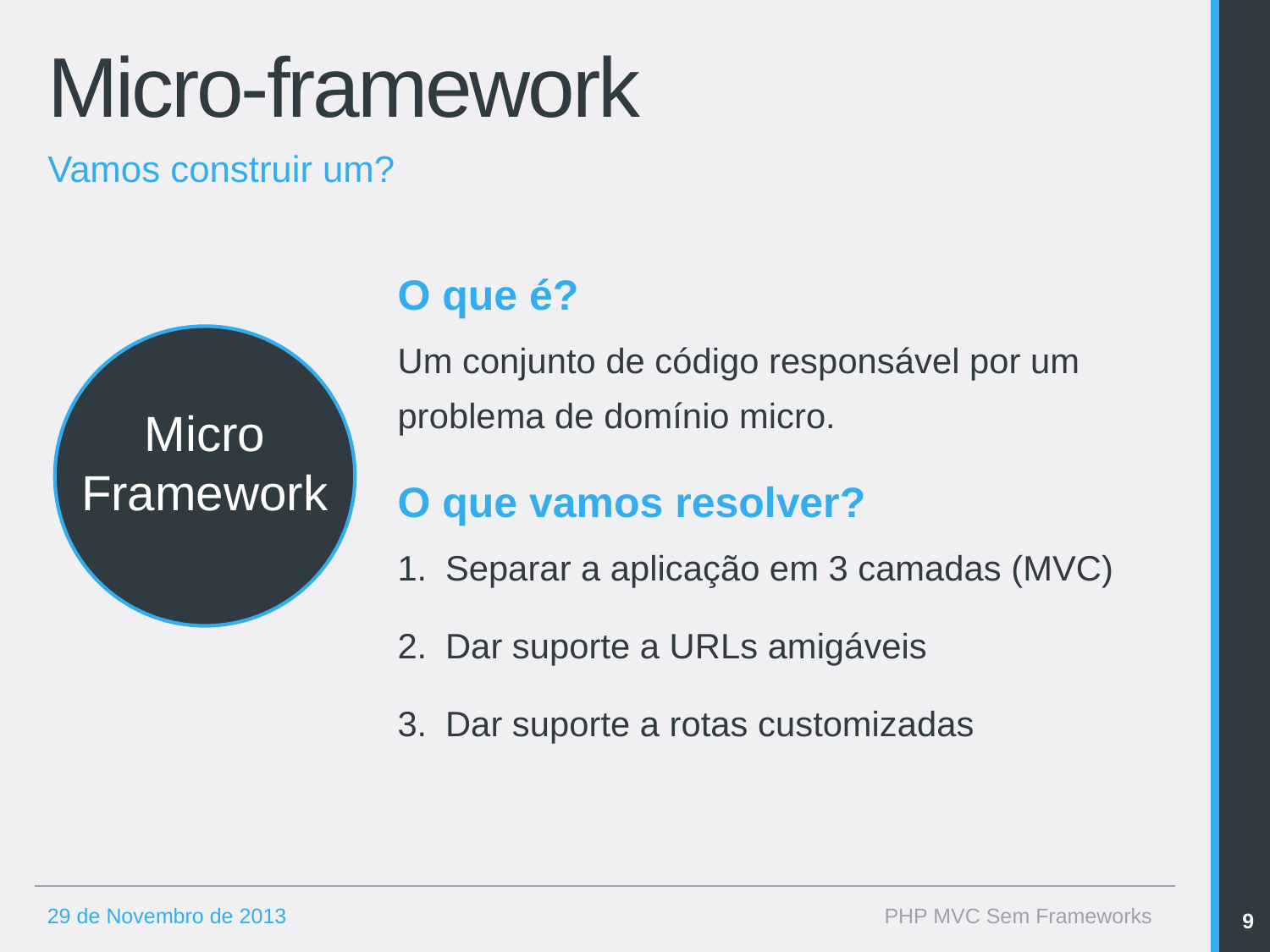

# Micro-framework
Vamos construir um?
O que é?
Um conjunto de código responsável por um problema de domínio micro.
O que vamos resolver?
Separar a aplicação em 3 camadas (MVC)
Dar suporte a URLs amigáveis
Dar suporte a rotas customizadas

Micro Framework
9